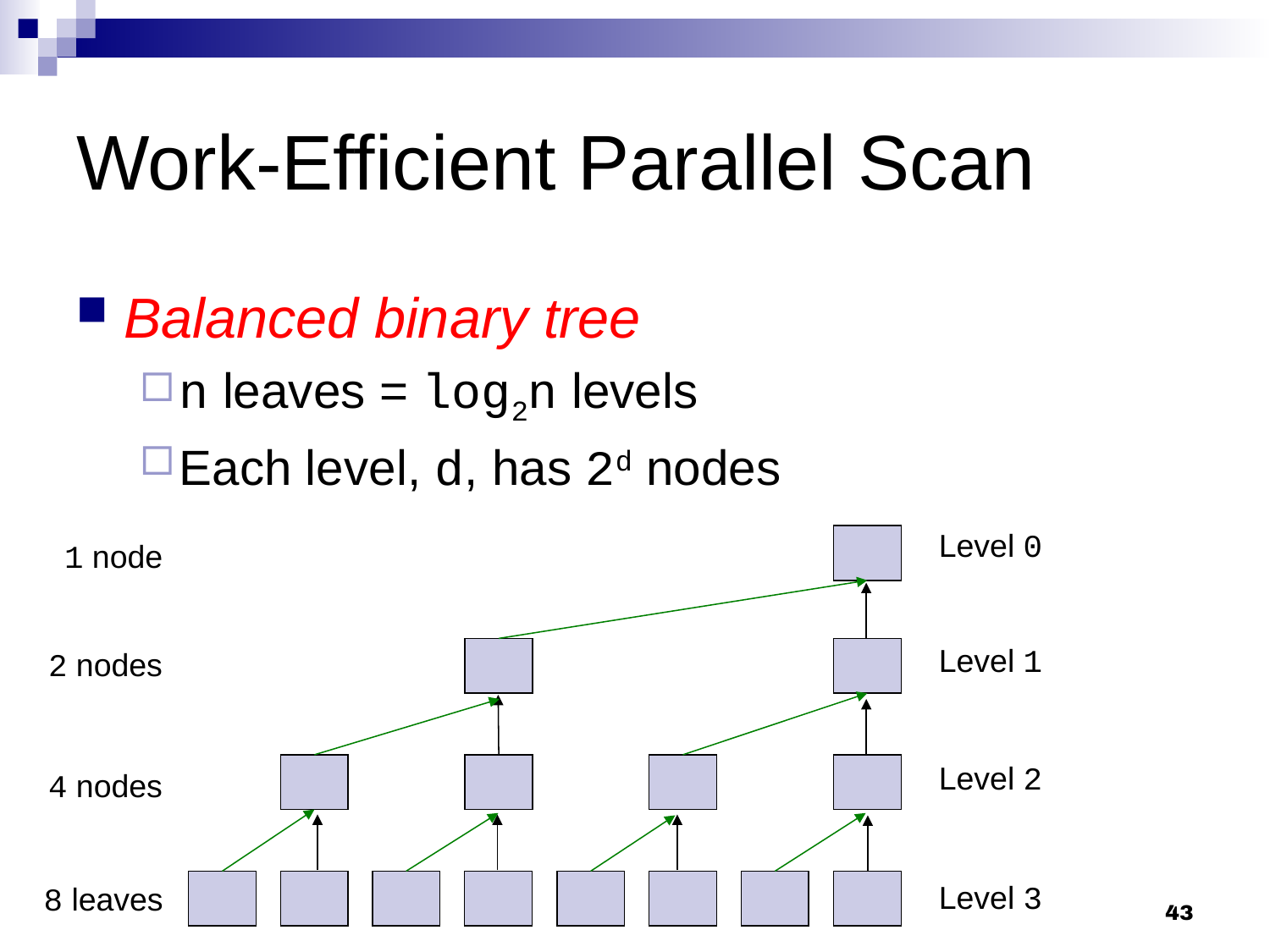

# Work-Efficient Parallel Scan
Balanced binary tree
n leaves = log2n levels
Each level, d, has 2d nodes
Level 0

1 node
Level 1
2 nodes

Level 2

4 nodes
43
Level 3

8 leaves